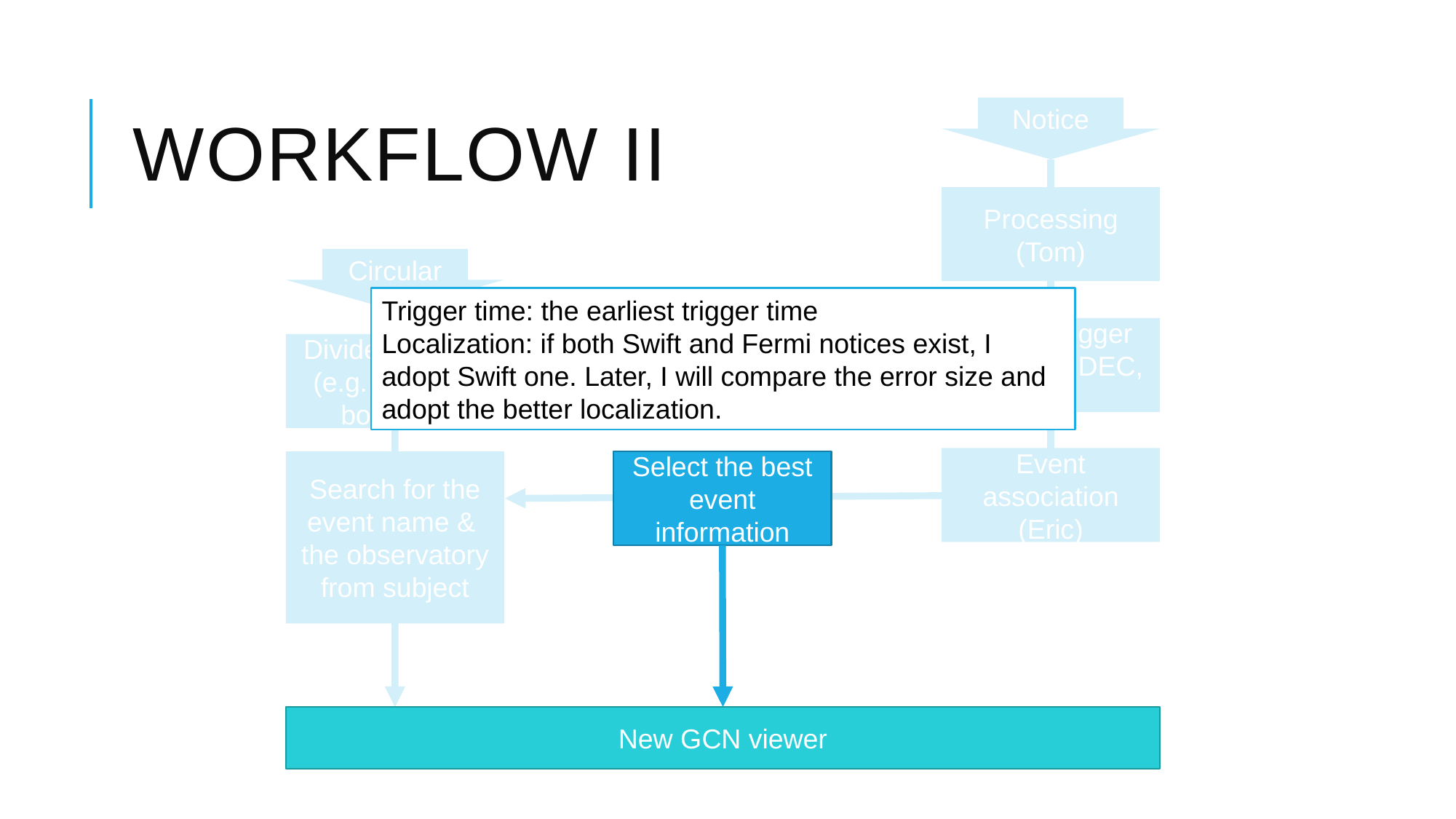

# workflow II
Notice
Processing
(Tom)
Circular
Trigger time: the earliest trigger time
Localization: if both Swift and Fermi notices exist, I adopt Swift one. Later, I will compare the error size and adopt the better localization.
Parse Trigger time, RA, DEC, …
Divide sections
(e.g., subject, body, …)
Event association
(Eric)
Search for the event name &
the observatory from subject
Select the best
event information
New GCN viewer